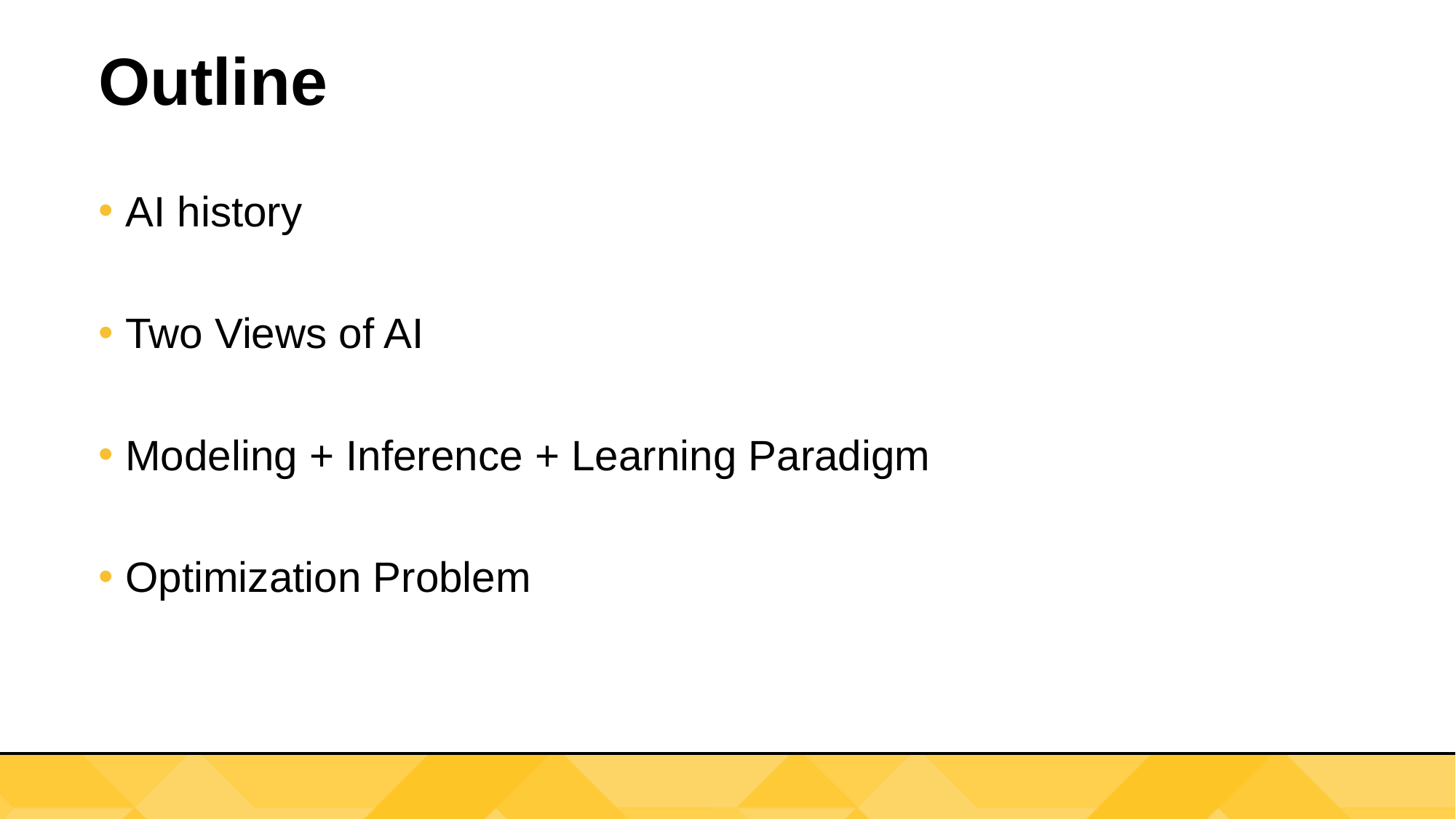

# Outline
AI history

Two Views of AI

Modeling + Inference + Learning Paradigm

Optimization Problem